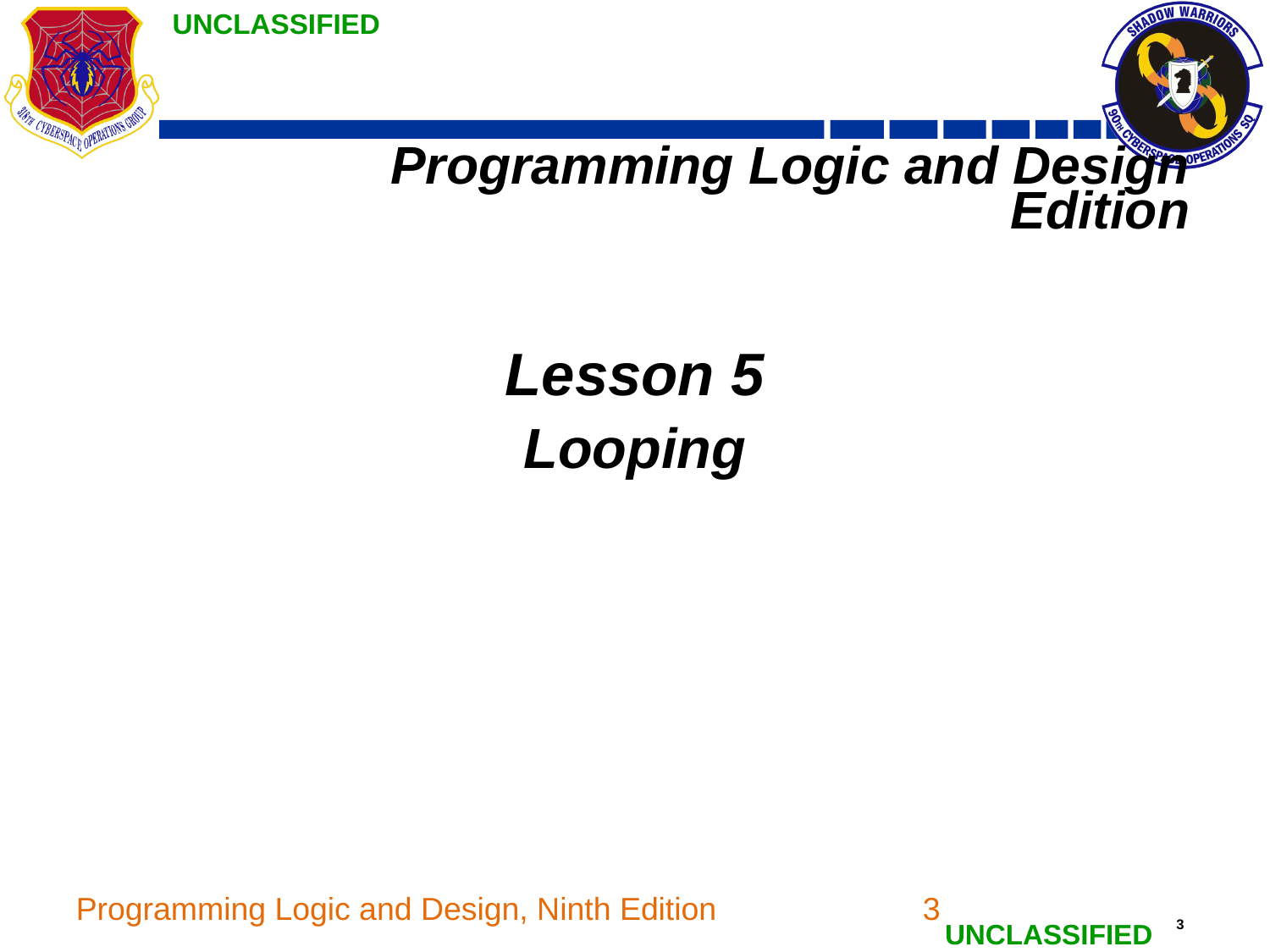

# Programming Logic and Design Edition
Lesson 5
Looping
Programming Logic and Design, Ninth Edition
3